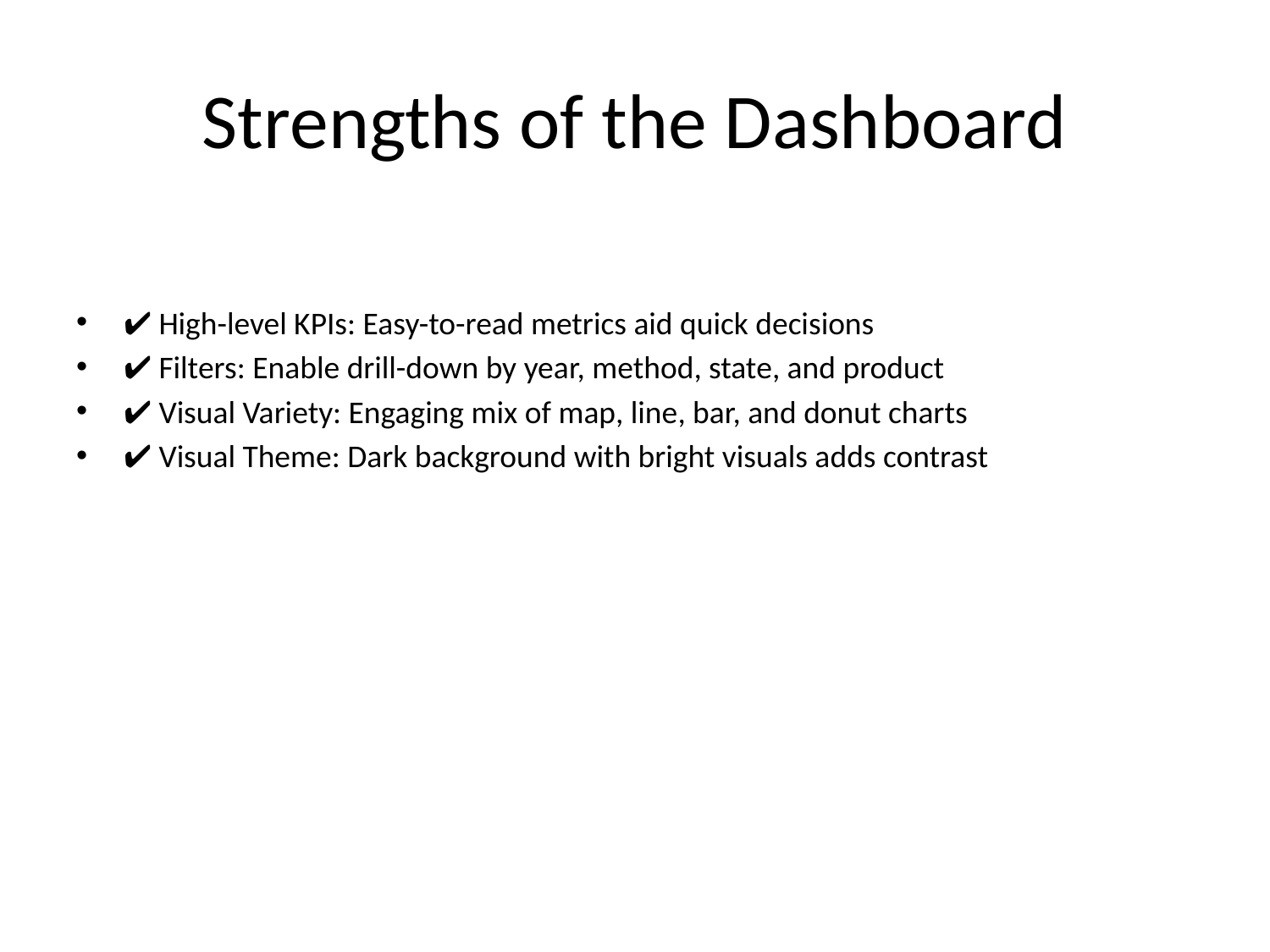

# Strengths of the Dashboard

✔ High-level KPIs: Easy-to-read metrics aid quick decisions
✔ Filters: Enable drill-down by year, method, state, and product
✔ Visual Variety: Engaging mix of map, line, bar, and donut charts
✔ Visual Theme: Dark background with bright visuals adds contrast